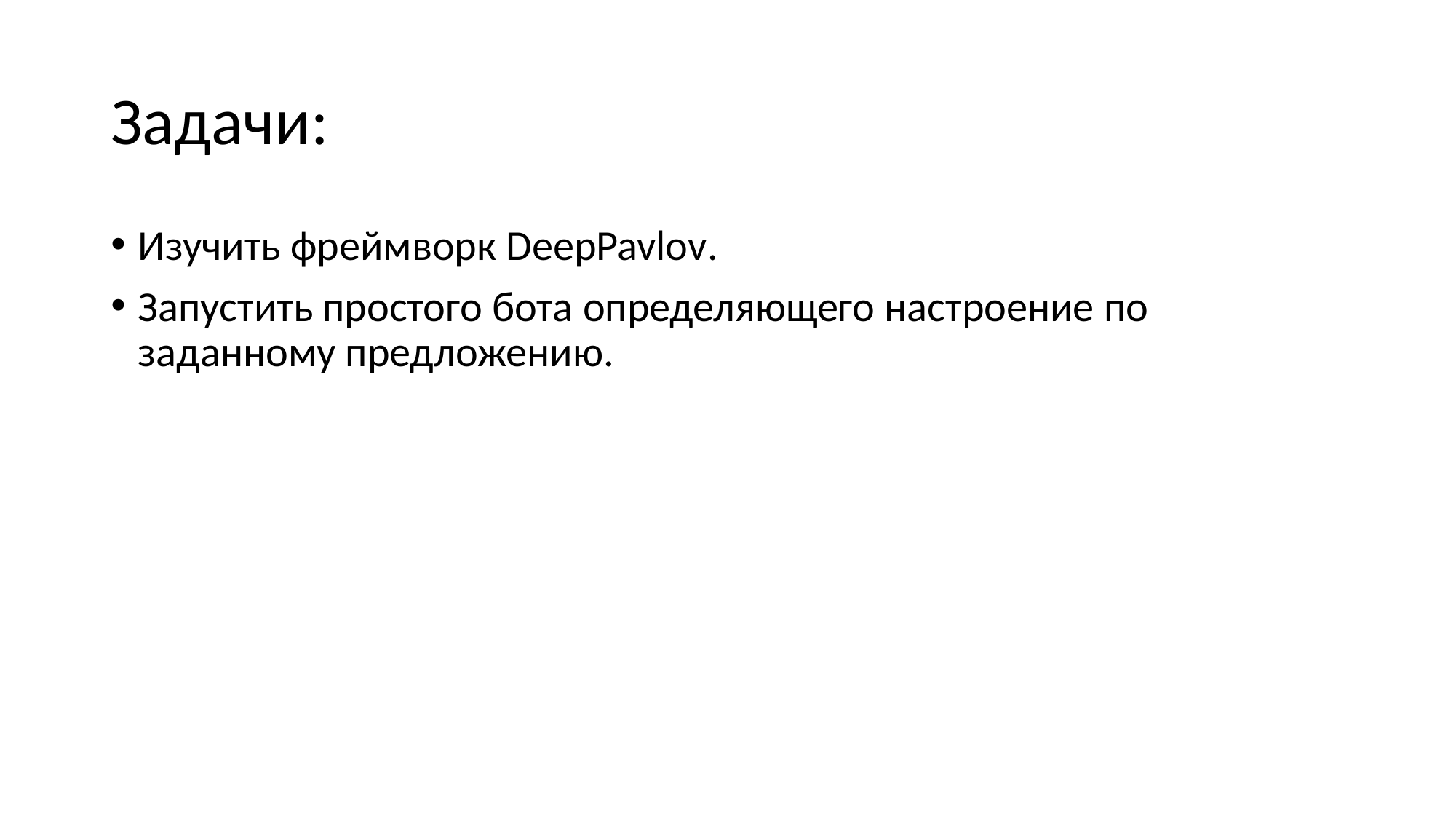

# Задачи:
Изучить фреймворк DeepPavlov.
Запустить простого бота определяющего настроение по заданному предложению.